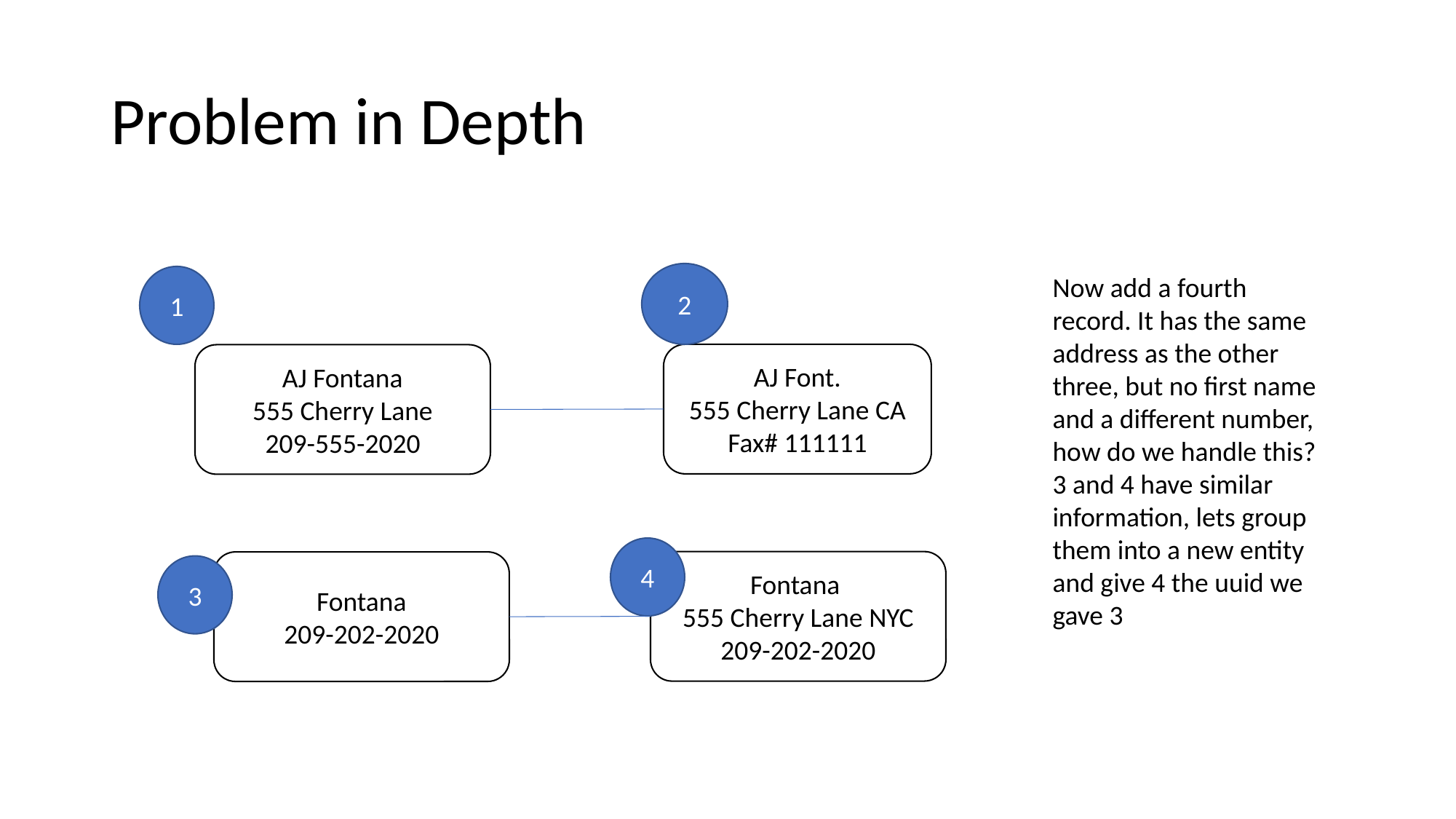

# Problem in Depth
2
Now add a fourth record. It has the same address as the other three, but no first name and a different number, how do we handle this? 3 and 4 have similar information, lets group them into a new entity and give 4 the uuid we gave 3
1
AJ Font.
555 Cherry Lane CA
Fax# 111111
AJ Fontana
555 Cherry Lane
209-555-2020
4
Fontana
555 Cherry Lane NYC
209-202-2020
Fontana
209-202-2020
3